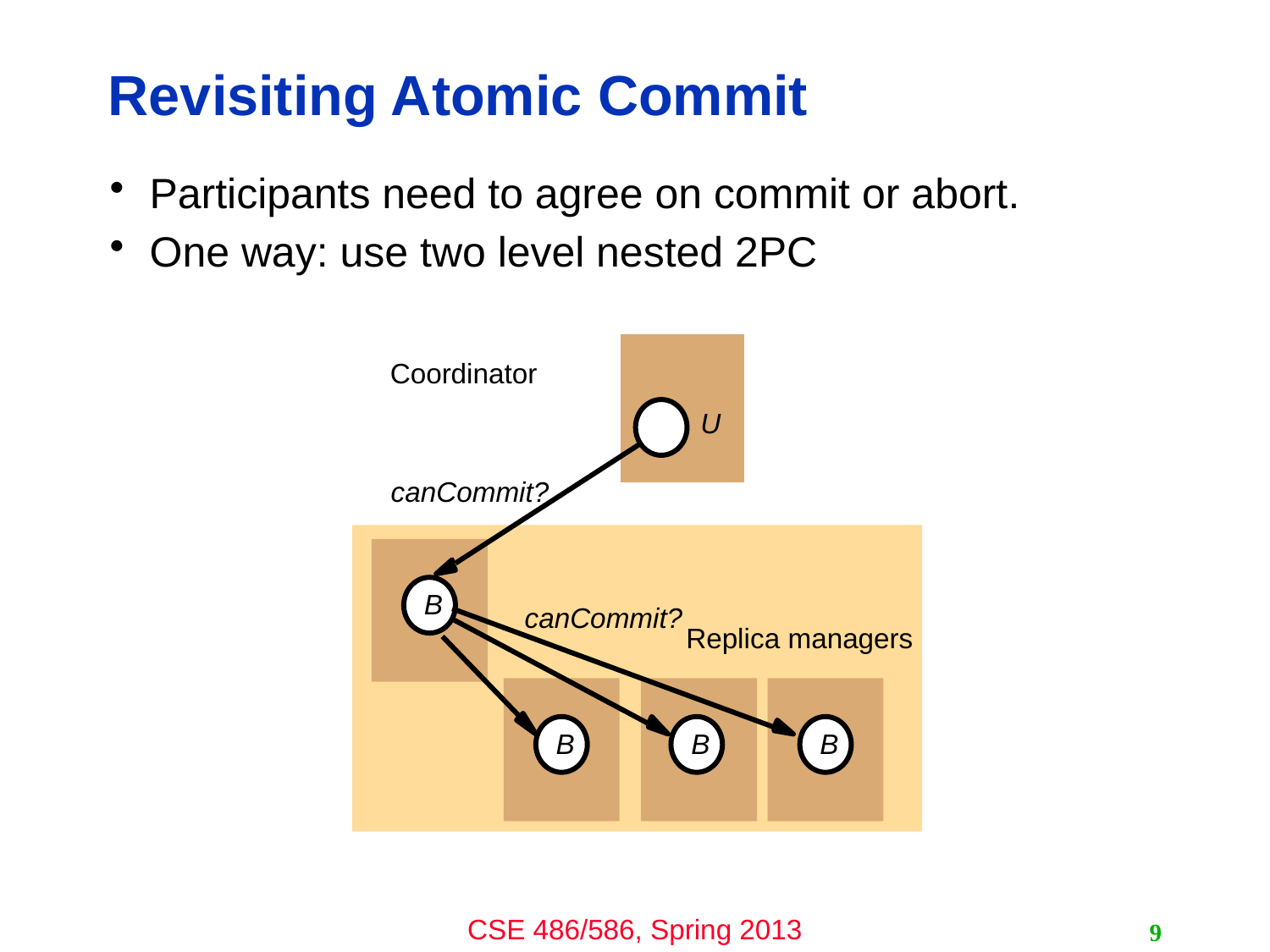

# Revisiting Atomic Commit
Participants need to agree on commit or abort.
One way: use two level nested 2PC

Coordinator

U

canCommit?

B
canCommit?

Replica managers

B
B
B
9